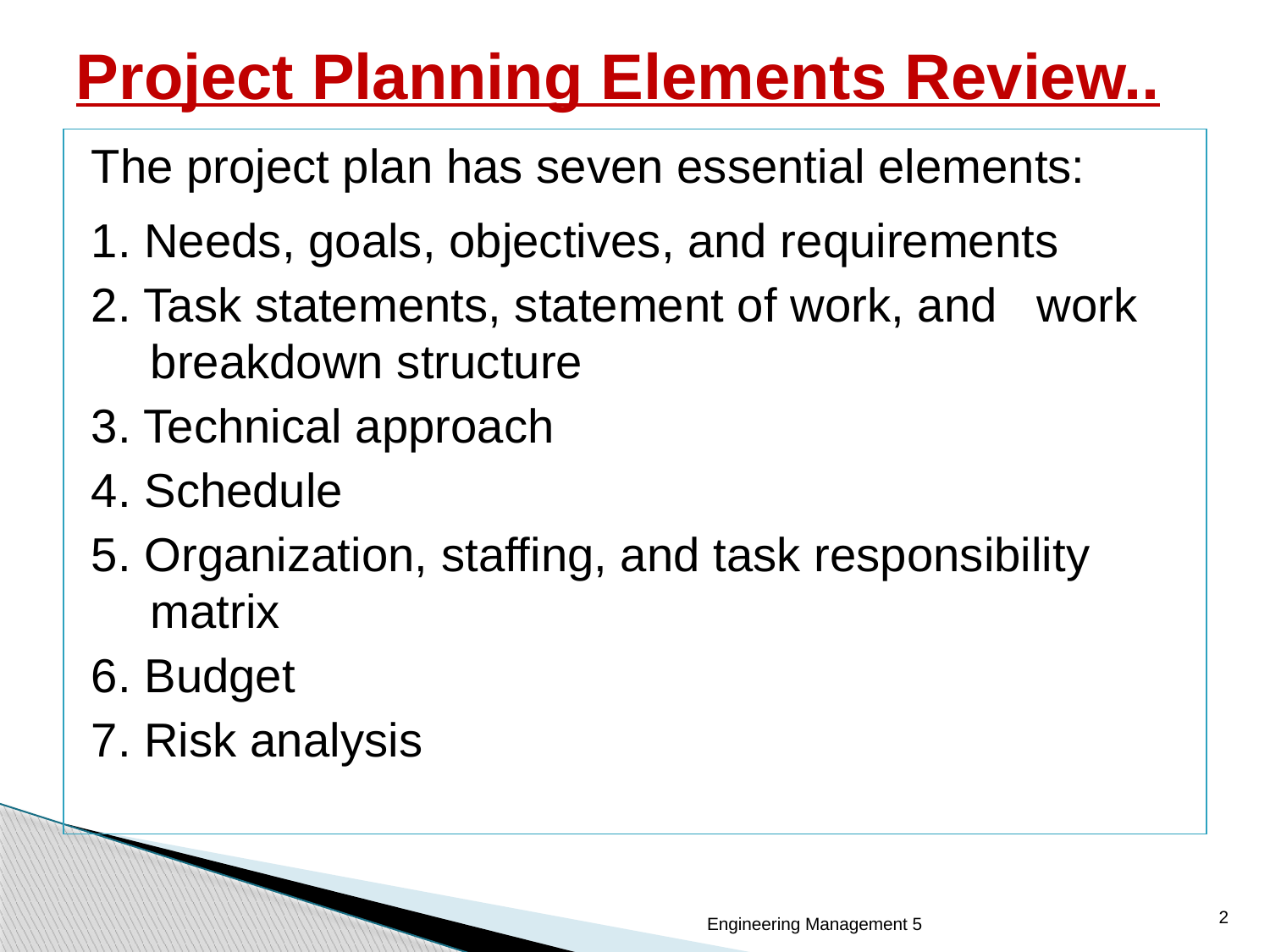

# Project Planning Elements Review..
The project plan has seven essential elements:
1. Needs, goals, objectives, and requirements
2. Task statements, statement of work, and   work breakdown structure
3. Technical approach
4. Schedule
5. Organization, staffing, and task responsibility matrix
6. Budget
7. Risk analysis
2
Engineering Management 5